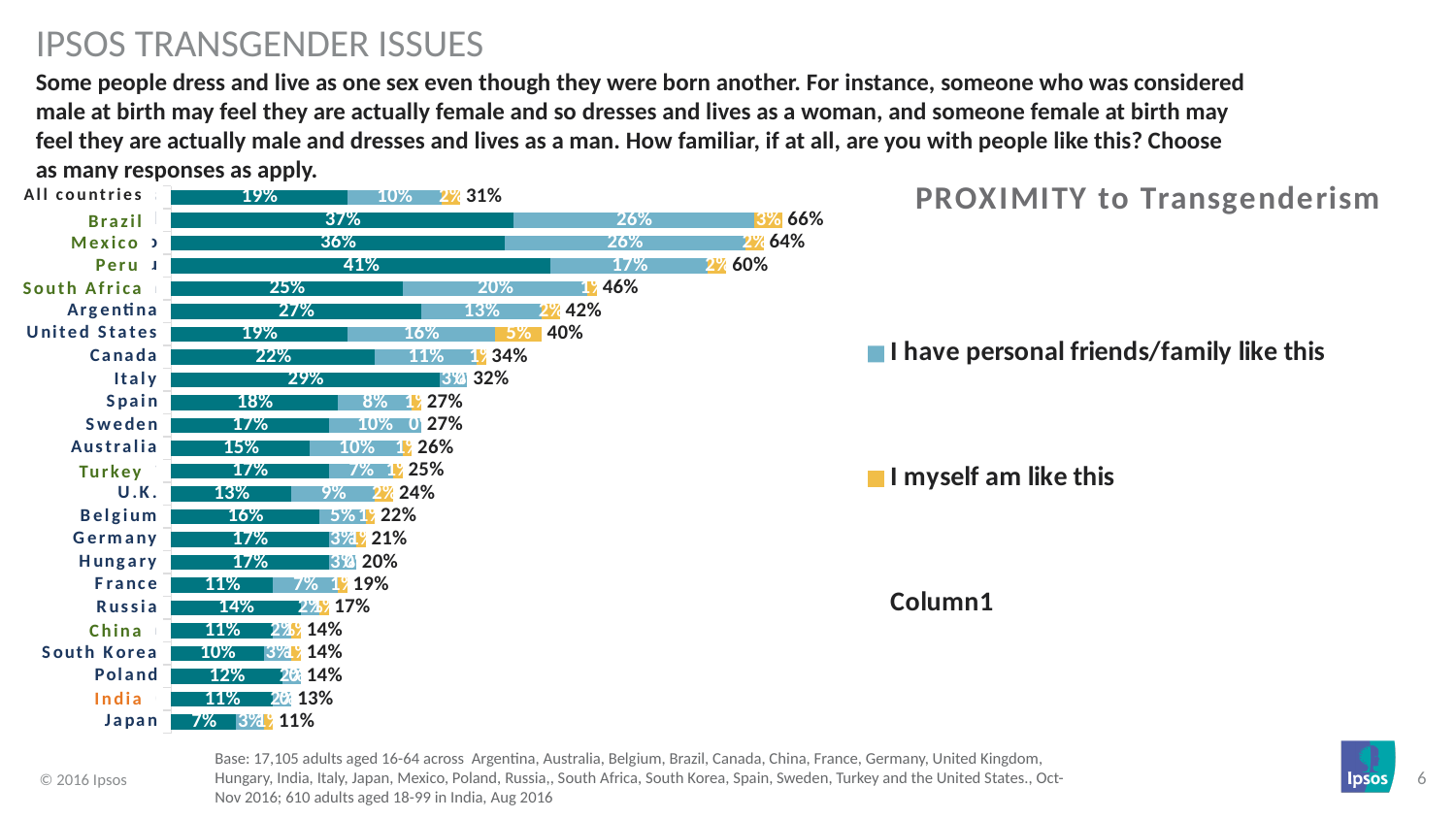

Ipsos TrAnsgender ISsues
# Some people dress and live as one sex even though they were born another. For instance, someone who was considered male at birth may feel they are actually female and so dresses and lives as a woman, and someone female at birth may feel they are actually male and dresses and lives as a man. How familiar, if at all, are you with people like this? Choose as many responses as apply.

### Chart: PROXIMITY to Transgenderism

| Category | I have acquaintances like this | I have personal friends/family like this | I myself am like this | Column1 |
|---|---|---|---|---|
| Japan | 0.07 | 0.03 | 0.01 | 0.11 |
| India (f2f) | 0.11 | 0.02 | 0.0 | 0.13 |
| Poland | 0.12 | 0.02 | 0.0 | 0.13999999999999999 |
| South Korea | 0.1 | 0.03 | 0.01 | 0.14 |
| China | 0.11 | 0.02 | 0.01 | 0.14 |
| Russia | 0.14 | 0.02 | 0.01 | 0.17 |
| France | 0.11 | 0.07 | 0.01 | 0.19 |
| Hungary | 0.17 | 0.03 | 0.0 | 0.2 |
| Germany | 0.17 | 0.03 | 0.01 | 0.21000000000000002 |
| Belgium | 0.16 | 0.05 | 0.01 | 0.22000000000000003 |
| U.K. | 0.13 | 0.09 | 0.02 | 0.24 |
| Turkey | 0.17 | 0.07 | 0.01 | 0.25 |
| Australia | 0.15 | 0.1 | 0.01 | 0.26 |
| Sweden | 0.17 | 0.1 | 0.0 | 0.27 |
| Spain | 0.18 | 0.08 | 0.01 | 0.27 |
| Italy | 0.29 | 0.03 | 0.0 | 0.31999999999999995 |
| Canada | 0.22 | 0.11 | 0.01 | 0.34 |
| United States | 0.19 | 0.16 | 0.05 | 0.39999999999999997 |
| Argentina | 0.27 | 0.13 | 0.02 | 0.42000000000000004 |
| South Africa | 0.25 | 0.2 | 0.01 | 0.46 |
| Peru | 0.41 | 0.17 | 0.02 | 0.6 |
| Mexico | 0.36 | 0.26 | 0.02 | 0.64 |
| Brazil | 0.37 | 0.26 | 0.03 | 0.66 |
| All countries | 0.19 | 0.1022 | 0.02 | 0.31 |
All countries
Brazil
Mexico
   Peru
South Africa
   Turkey
   China
   India
Base: 17,105 adults aged 16-64 across  Argentina, Australia, Belgium, Brazil, Canada, China, France, Germany, United Kingdom, Hungary, India, Italy, Japan, Mexico, Poland, Russia,, South Africa, South Korea, Spain, Sweden, Turkey and the United States., Oct-Nov 2016; 610 adults aged 18-99 in India, Aug 2016